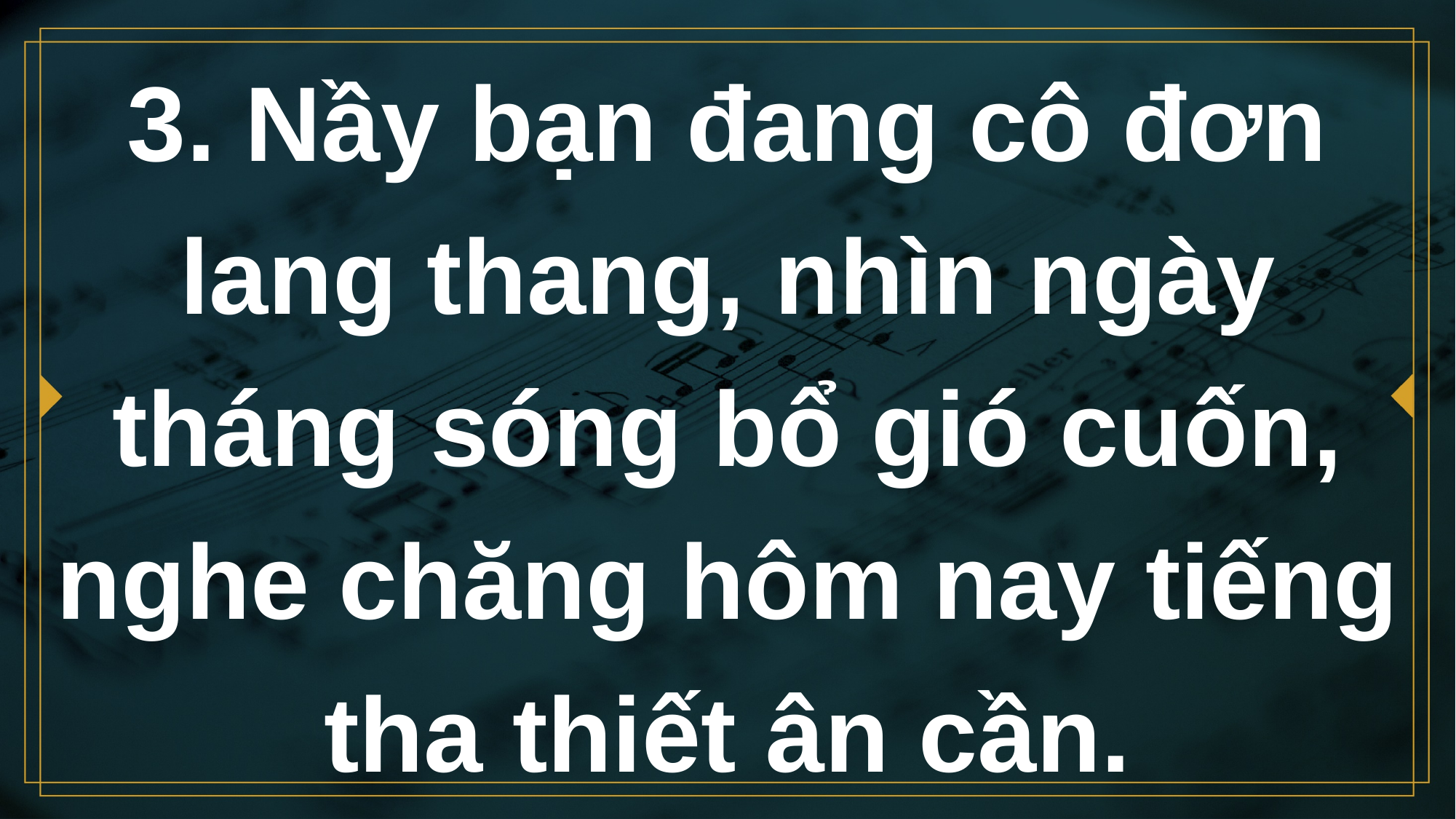

# 3. Nầy bạn đang cô đơn lang thang, nhìn ngày tháng sóng bổ gió cuốn, nghe chăng hôm nay tiếng tha thiết ân cần.